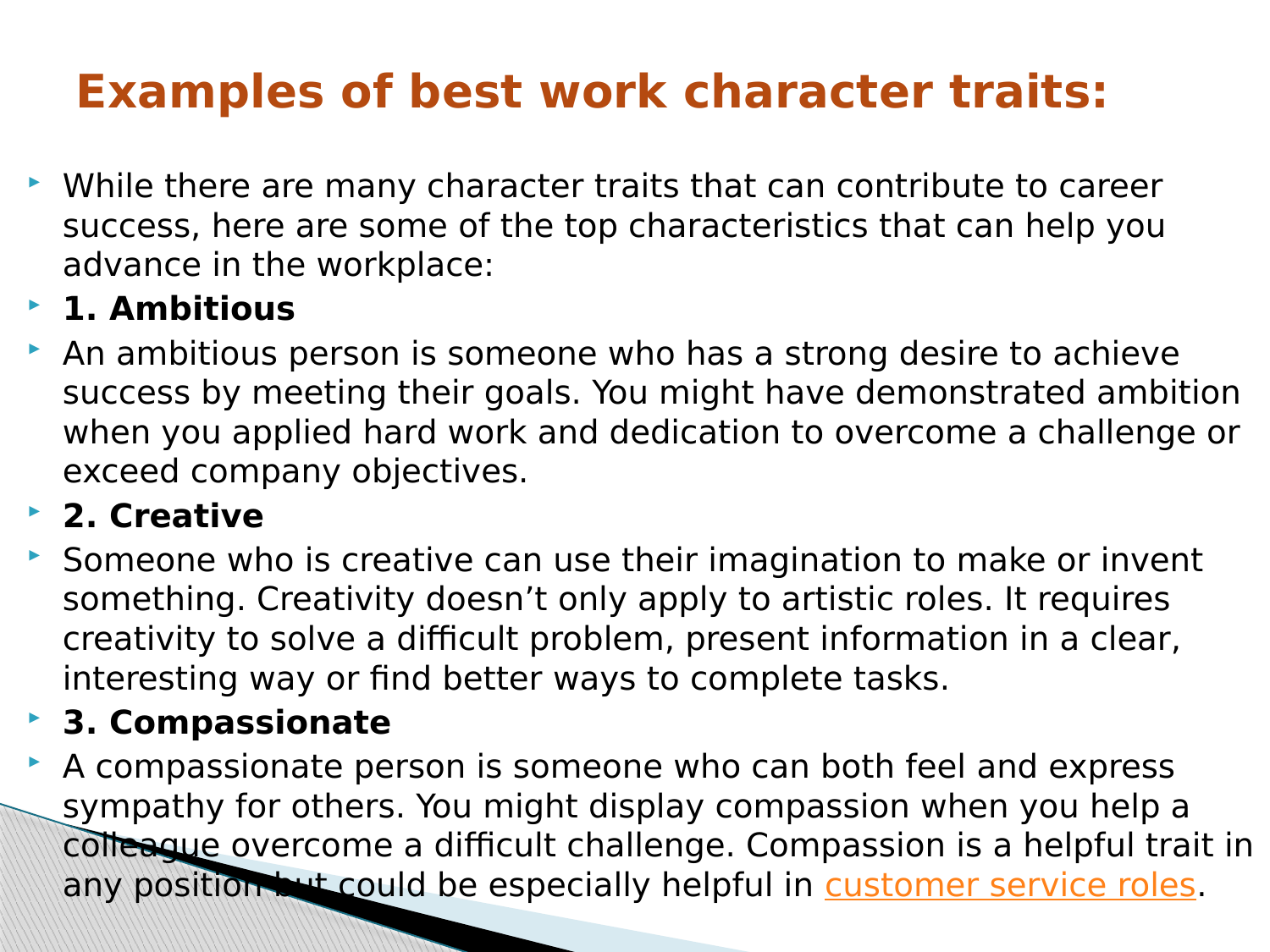

# Examples of best work character traits:
While there are many character traits that can contribute to career success, here are some of the top characteristics that can help you advance in the workplace:
1. Ambitious
An ambitious person is someone who has a strong desire to achieve success by meeting their goals. You might have demonstrated ambition when you applied hard work and dedication to overcome a challenge or exceed company objectives.
2. Creative
Someone who is creative can use their imagination to make or invent something. Creativity doesn’t only apply to artistic roles. It requires creativity to solve a difficult problem, present information in a clear, interesting way or find better ways to complete tasks.
3. Compassionate
A compassionate person is someone who can both feel and express sympathy for others. You might display compassion when you help a colleague overcome a difficult challenge. Compassion is a helpful trait in any position but could be especially helpful in customer service roles.